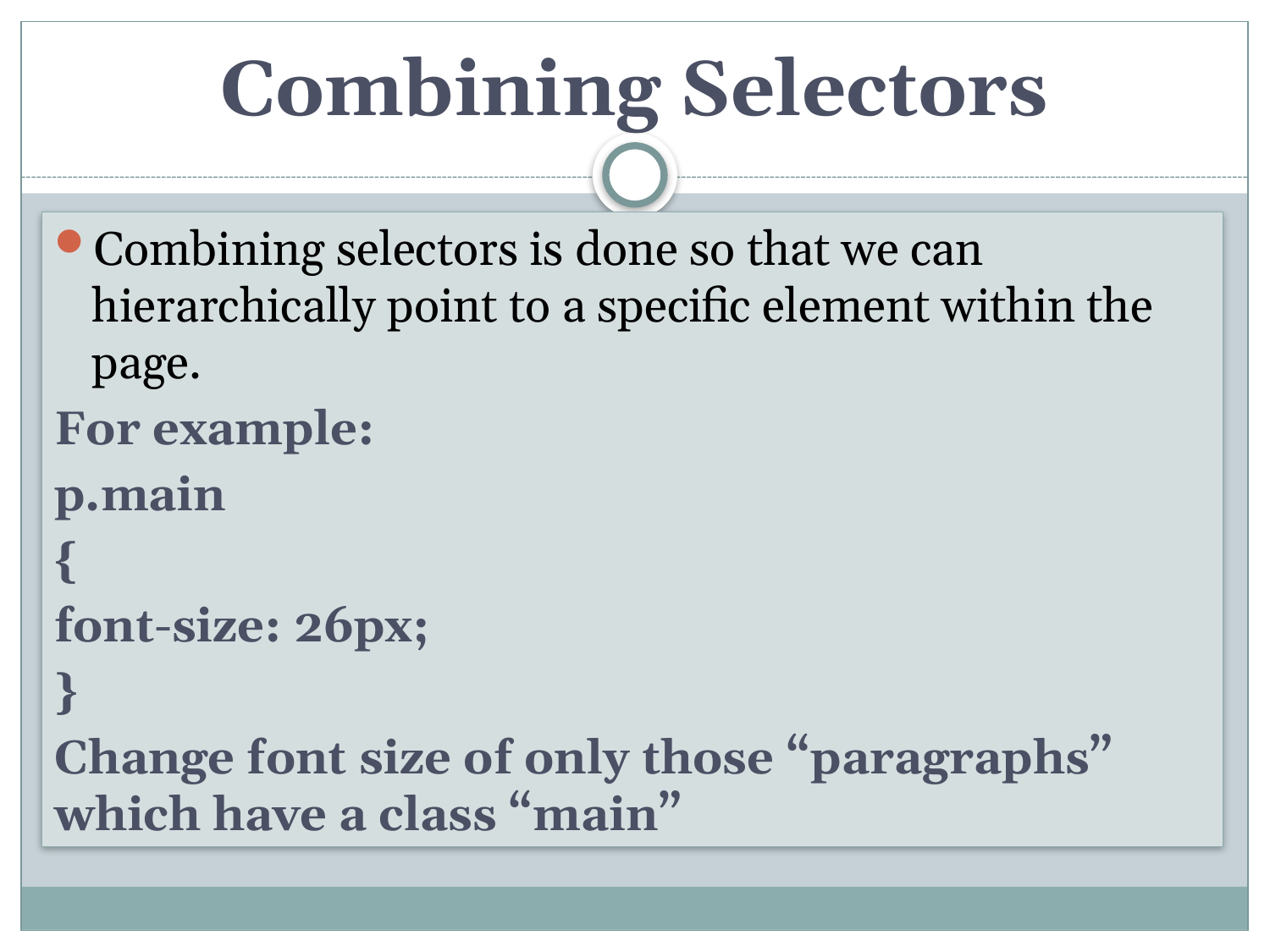

# Combining Selectors
Combining selectors is done so that we can hierarchically point to a specific element within the page.
For example:
p.main
{
font-size: 26px;
}
Change font size of only those “paragraphs” which have a class “main”